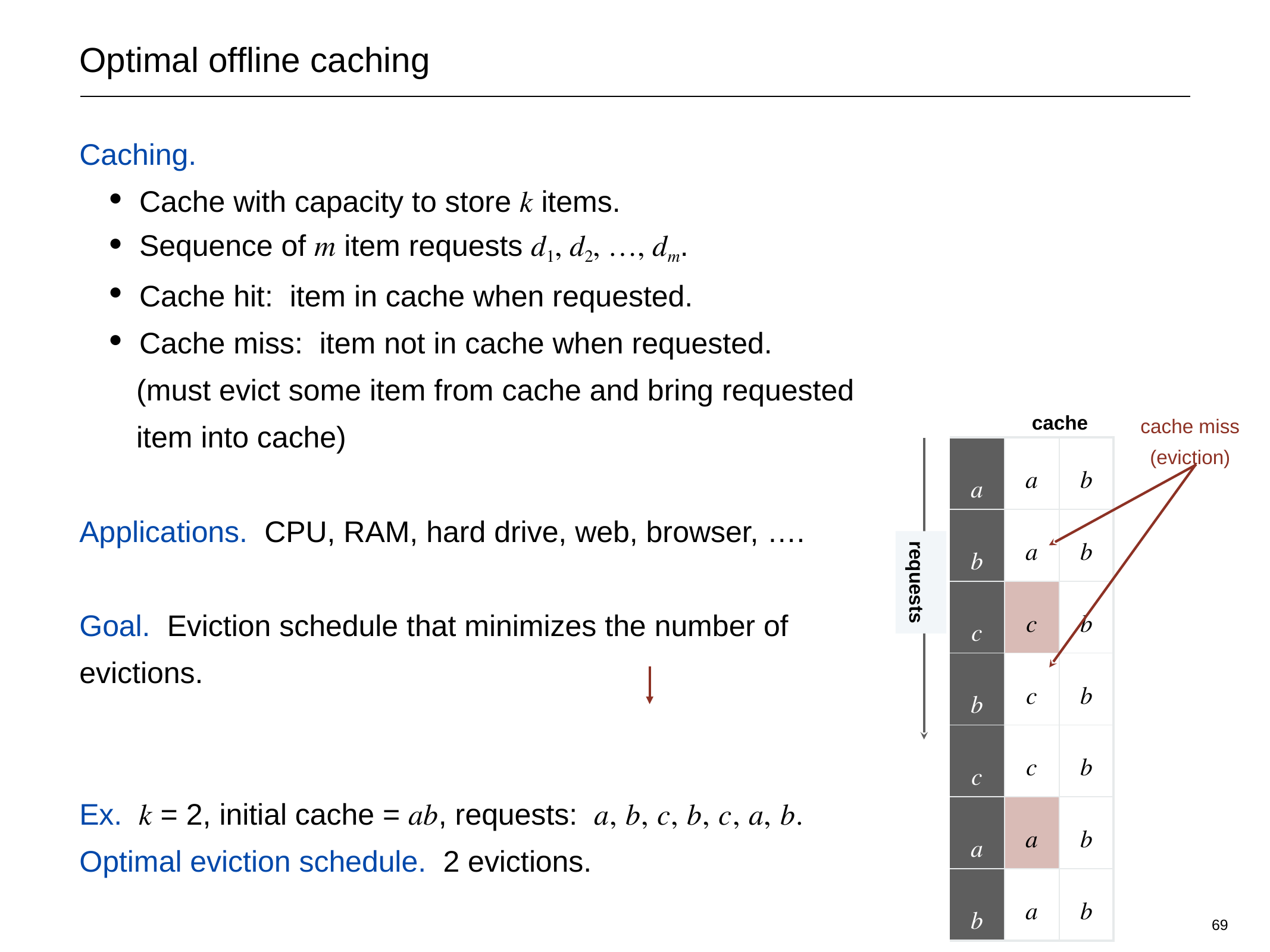

# Optimal offline caching

Caching.
Cache with capacity to store k items.
Sequence of m item requests d1, d2, …, dm.
Cache hit:  item in cache when requested.
Cache miss:  item not in cache when requested.
(must evict some item from cache and bring requested item into cache)
Applications.  CPU, RAM, hard drive, web, browser, ….
Goal.  Eviction schedule that minimizes the number of evictions.
Ex.  k = 2, initial cache = ab, requests:  a, b, c, b, c, a, b.
Optimal eviction schedule.  2 evictions.
cache
requests
cache miss
(eviction)

| a | a | b |
| --- | --- | --- |
| b | a | b |
| c | c | b |
| b | c | b |
| c | c | b |
| a | a | b |
| b | a | b |

69